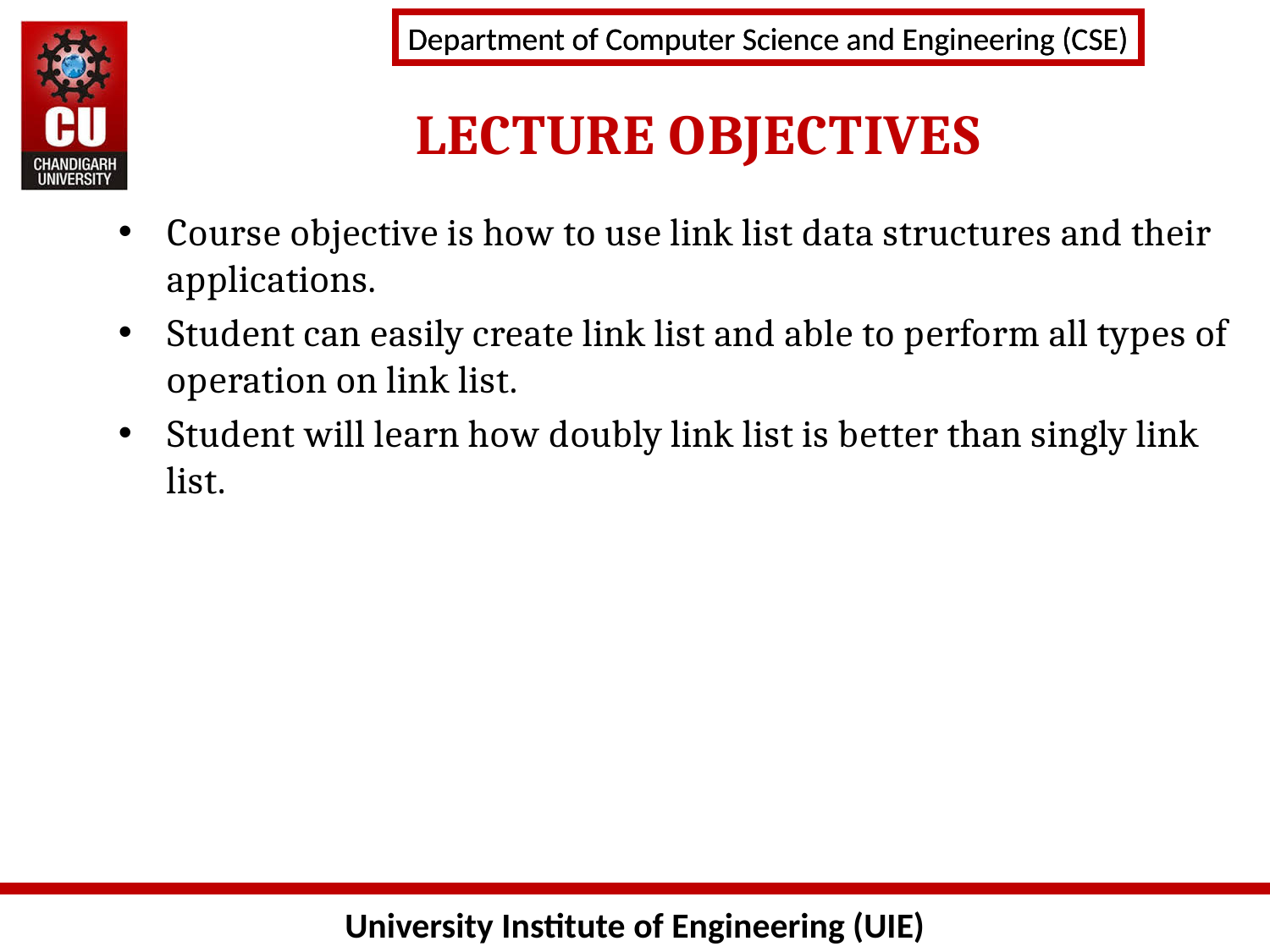

LECTURE OBJECTIVES
Course objective is how to use link list data structures and their applications.
Student can easily create link list and able to perform all types of operation on link list.
Student will learn how doubly link list is better than singly link list.